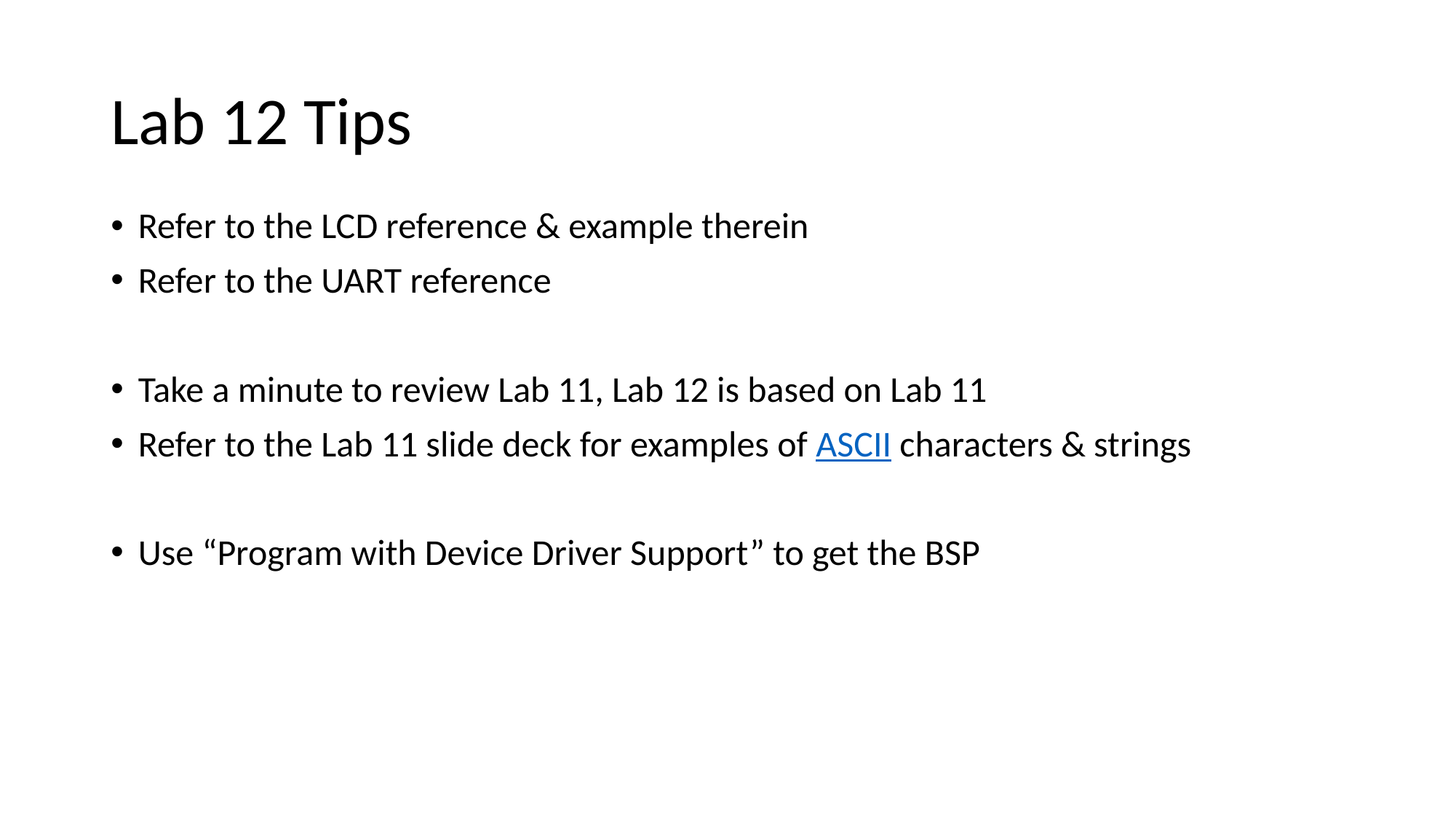

# Lab 12 Tips
Refer to the LCD reference & example therein
Refer to the UART reference

Take a minute to review Lab 11, Lab 12 is based on Lab 11
Refer to the Lab 11 slide deck for examples of ASCII characters & strings

Use “Program with Device Driver Support” to get the BSP